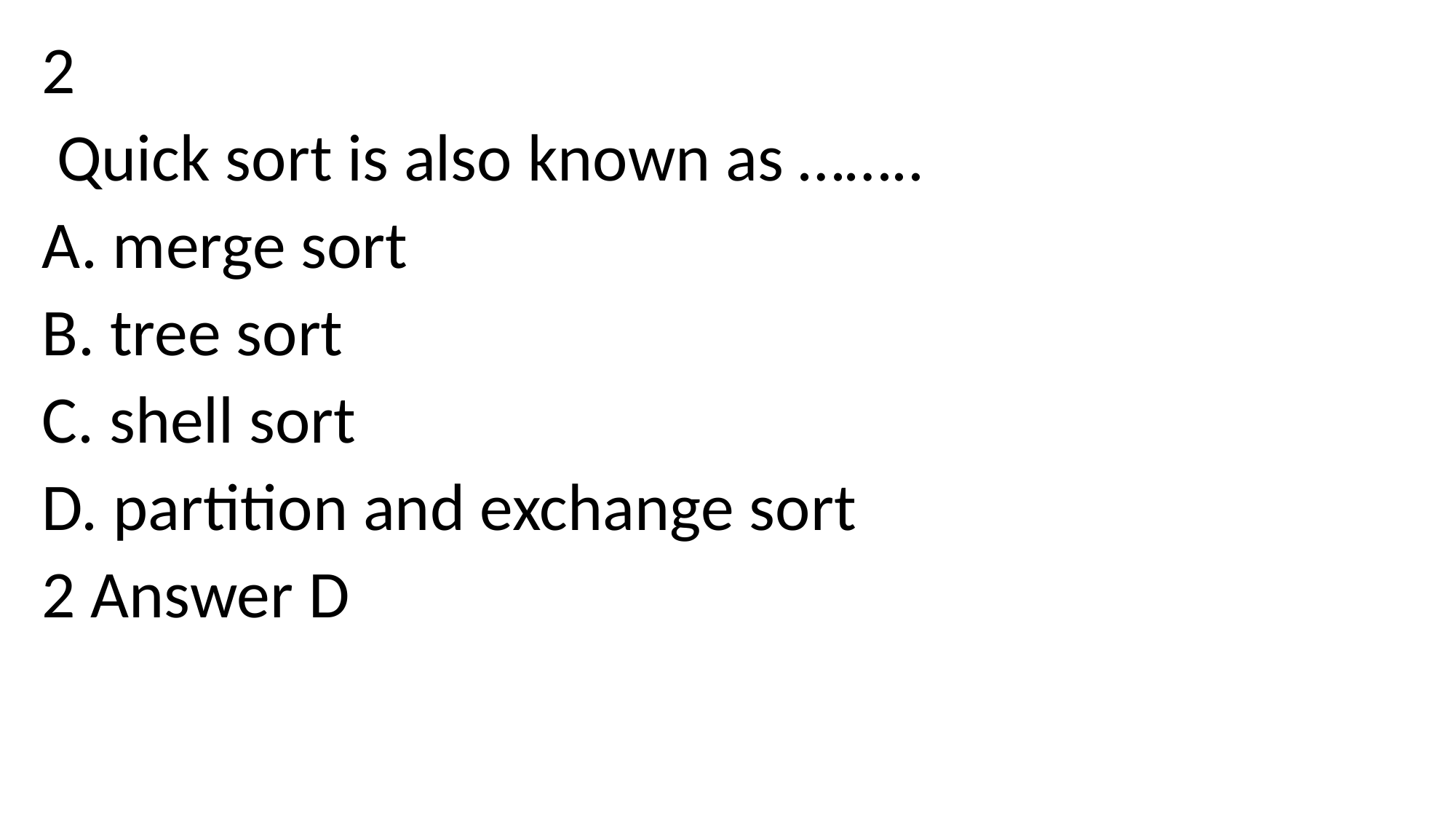

2
 Quick sort is also known as ……..
A. merge sort
B. tree sort
C. shell sort
D. partition and exchange sort
2 Answer D